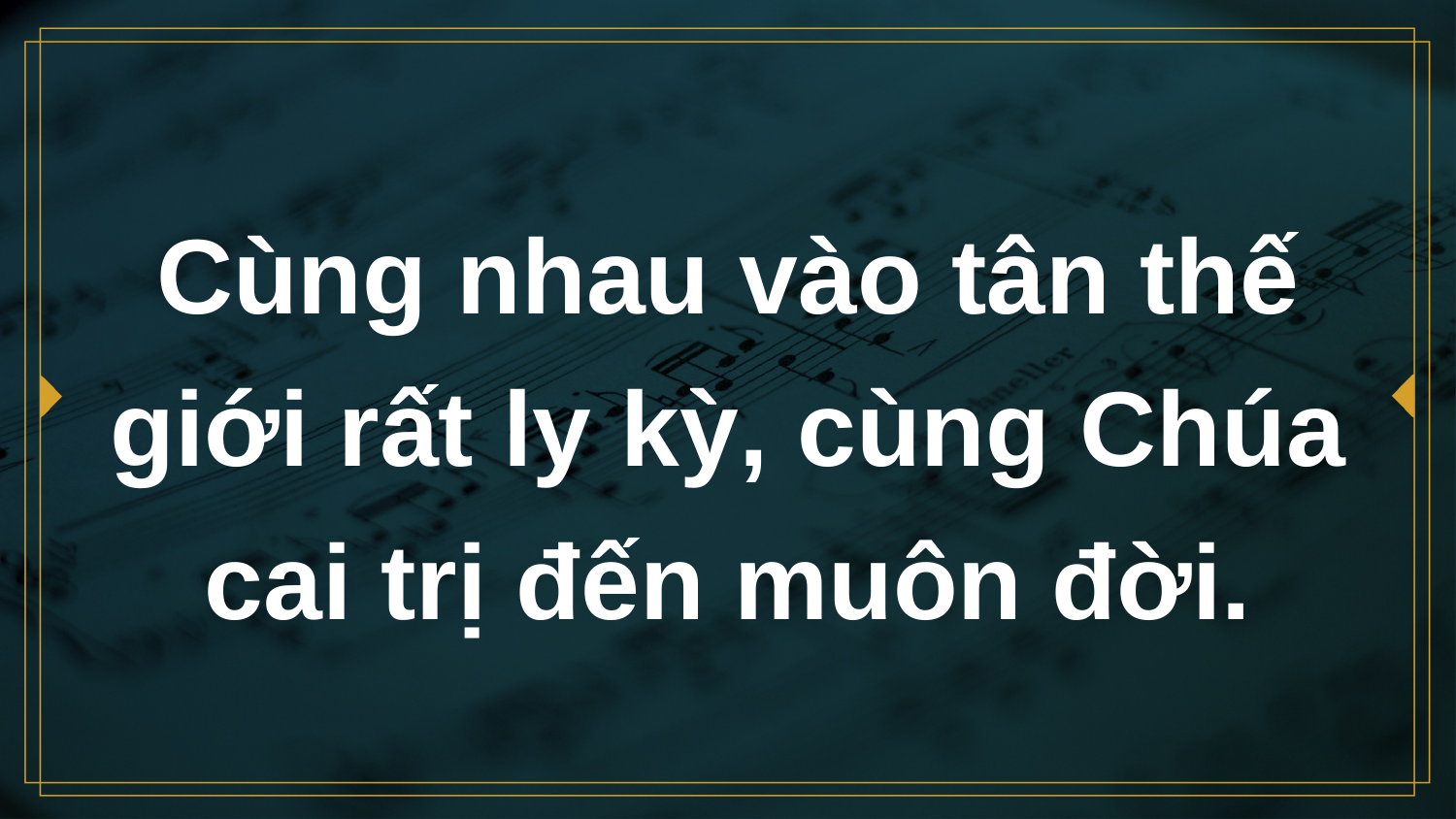

# Cùng nhau vào tân thế giới rất ly kỳ, cùng Chúa cai trị đến muôn đời.